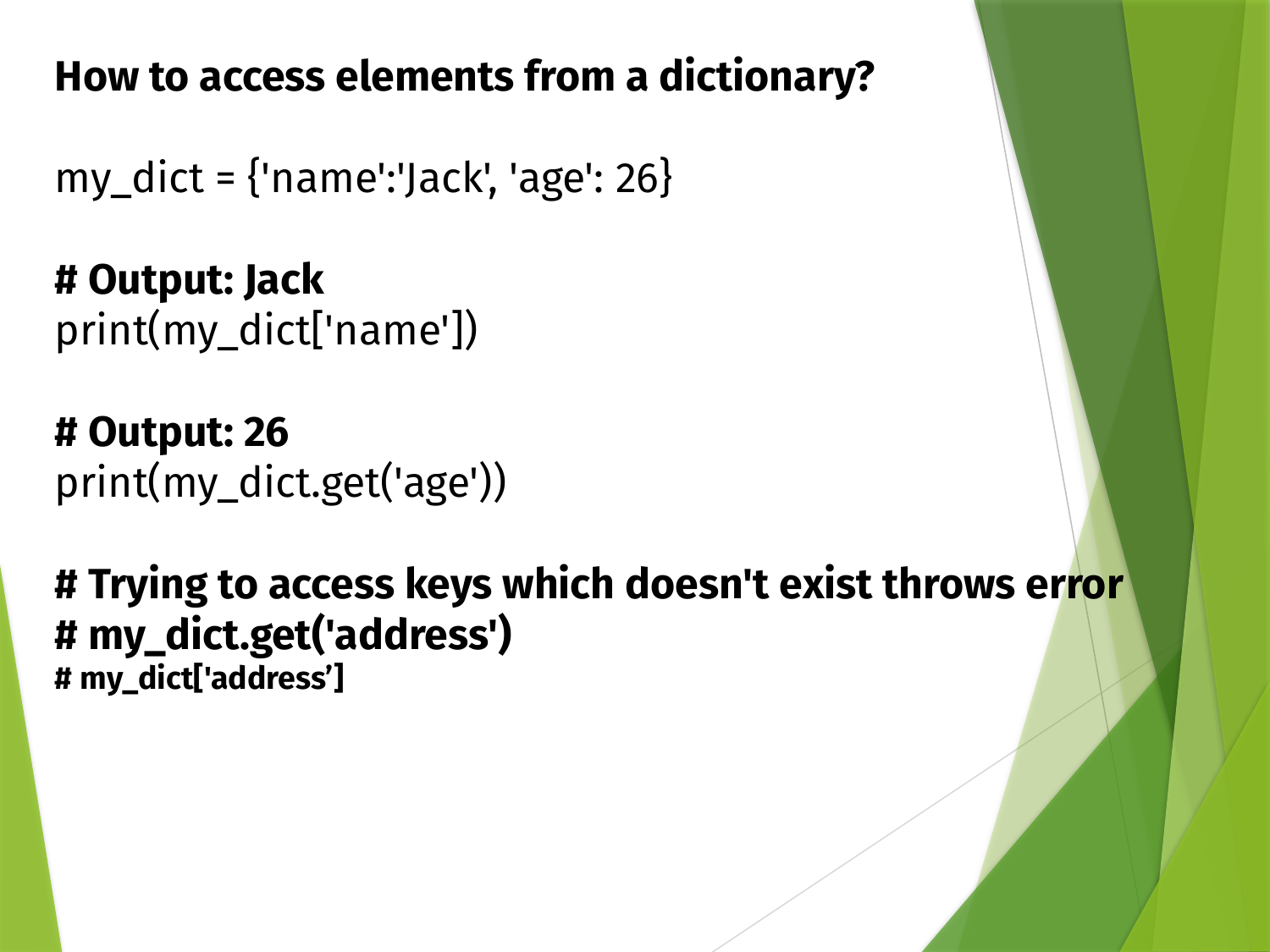

How to access elements from a dictionary?

my_dict = {'name':'Jack', 'age': 26}

# Output: Jack
print(my_dict['name'])

# Output: 26
print(my_dict.get('age'))

# Trying to access keys which doesn't exist throws error
# my_dict.get('address')
# my_dict['address’]